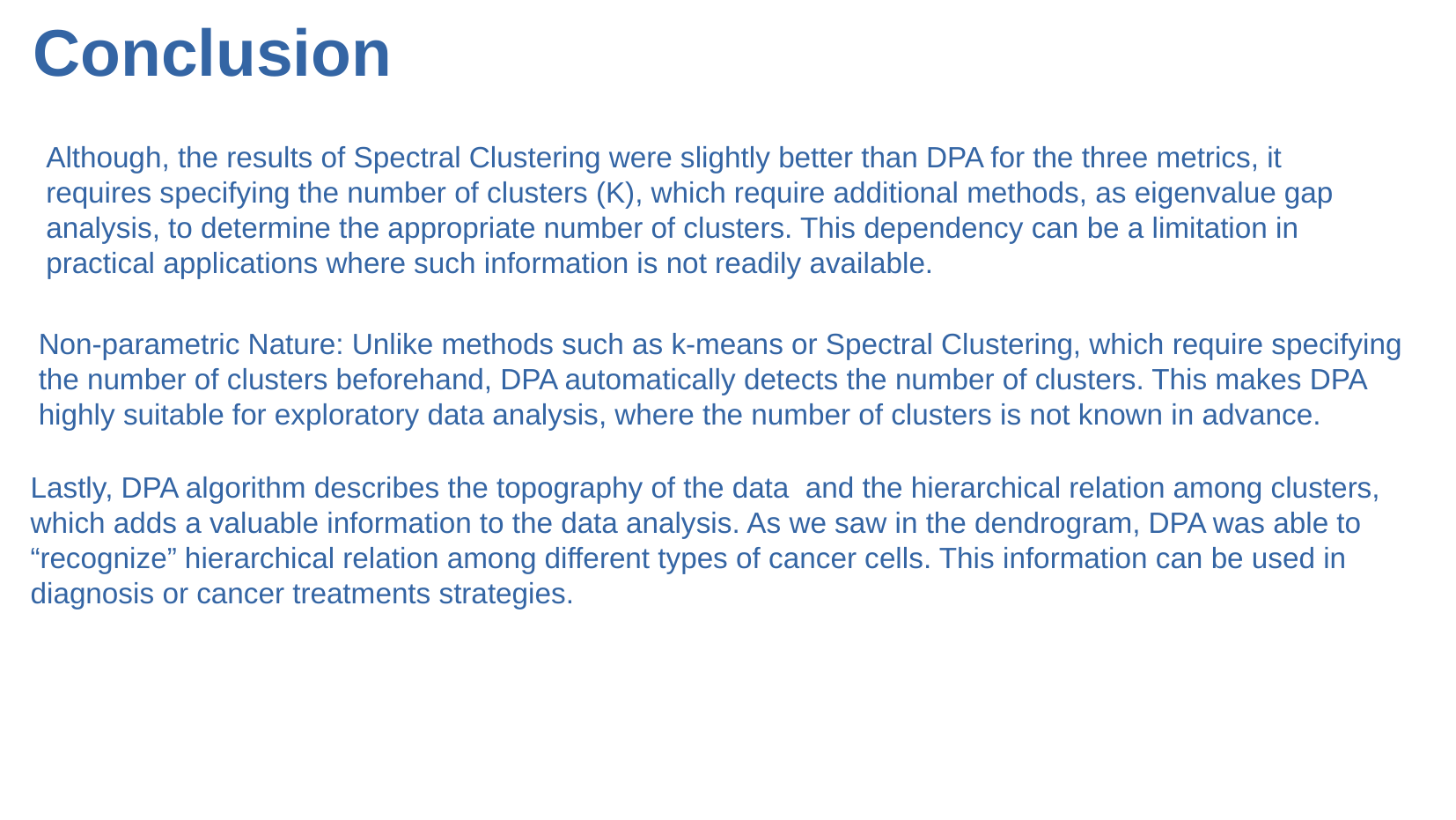

# Conclusion
Although, the results of Spectral Clustering were slightly better than DPA for the three metrics, it requires specifying the number of clusters (K), which require additional methods, as eigenvalue gap analysis, to determine the appropriate number of clusters. This dependency can be a limitation in practical applications where such information is not readily available.

Non-parametric Nature: Unlike methods such as k-means or Spectral Clustering, which require specifying the number of clusters beforehand, DPA automatically detects the number of clusters. This makes DPA highly suitable for exploratory data analysis, where the number of clusters is not known in advance.
Lastly, DPA algorithm describes the topography of the data  and the hierarchical relation among clusters, which adds a valuable information to the data analysis. As we saw in the dendrogram, DPA was able to “recognize” hierarchical relation among different types of cancer cells. This information can be used in diagnosis or cancer treatments strategies.